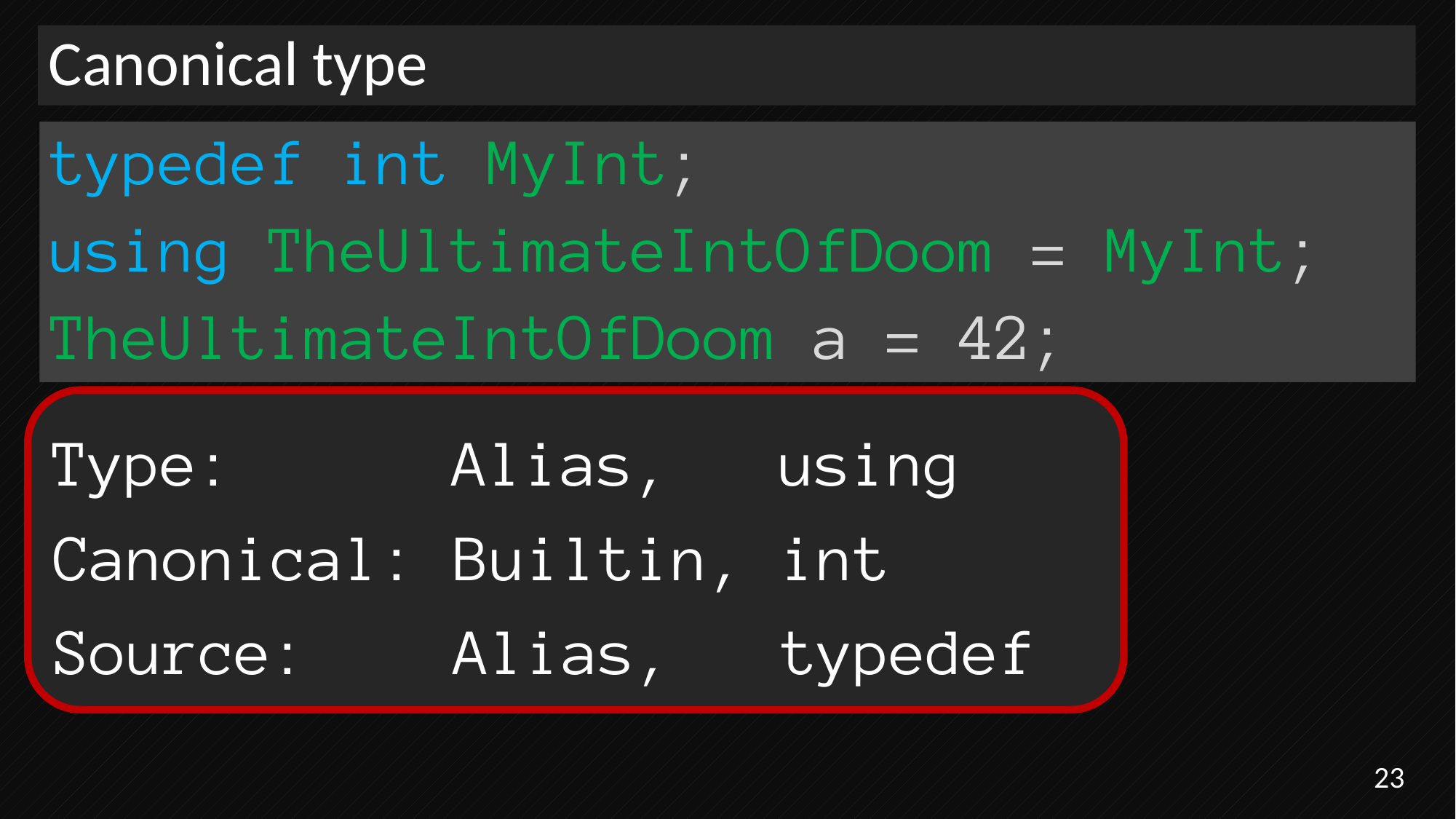

# Canonical type
typedef int MyInt;
using TheUltimateIntOfDoom = MyInt;
TheUltimateIntOfDoom a = 42;

Type:      Alias,   using
Canonical: Builtin, int
Source:    Alias,   typedef
23